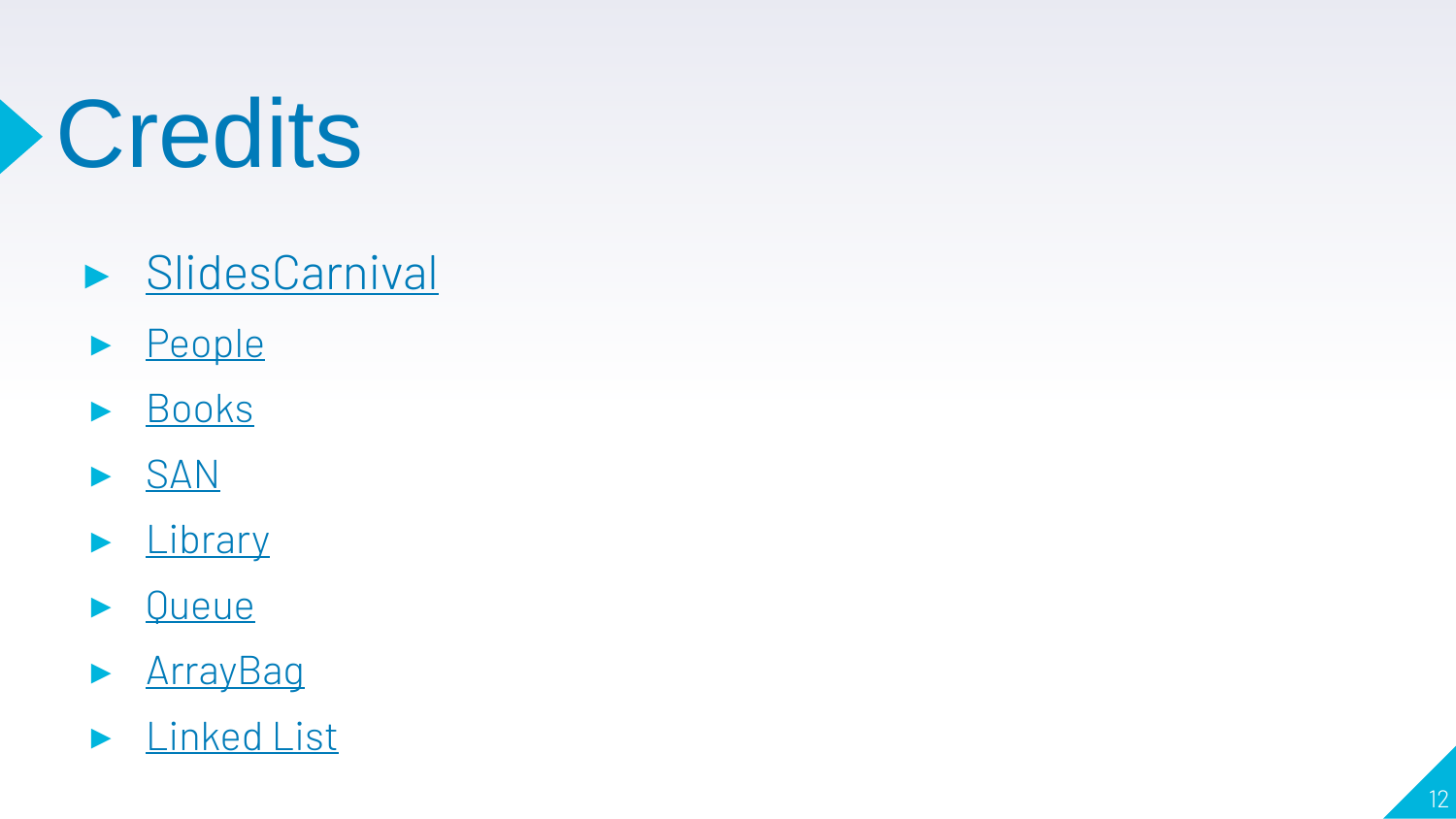

# Credits
SlidesCarnival
People
Books
SAN
Library
Queue
ArrayBag
Linked List
12